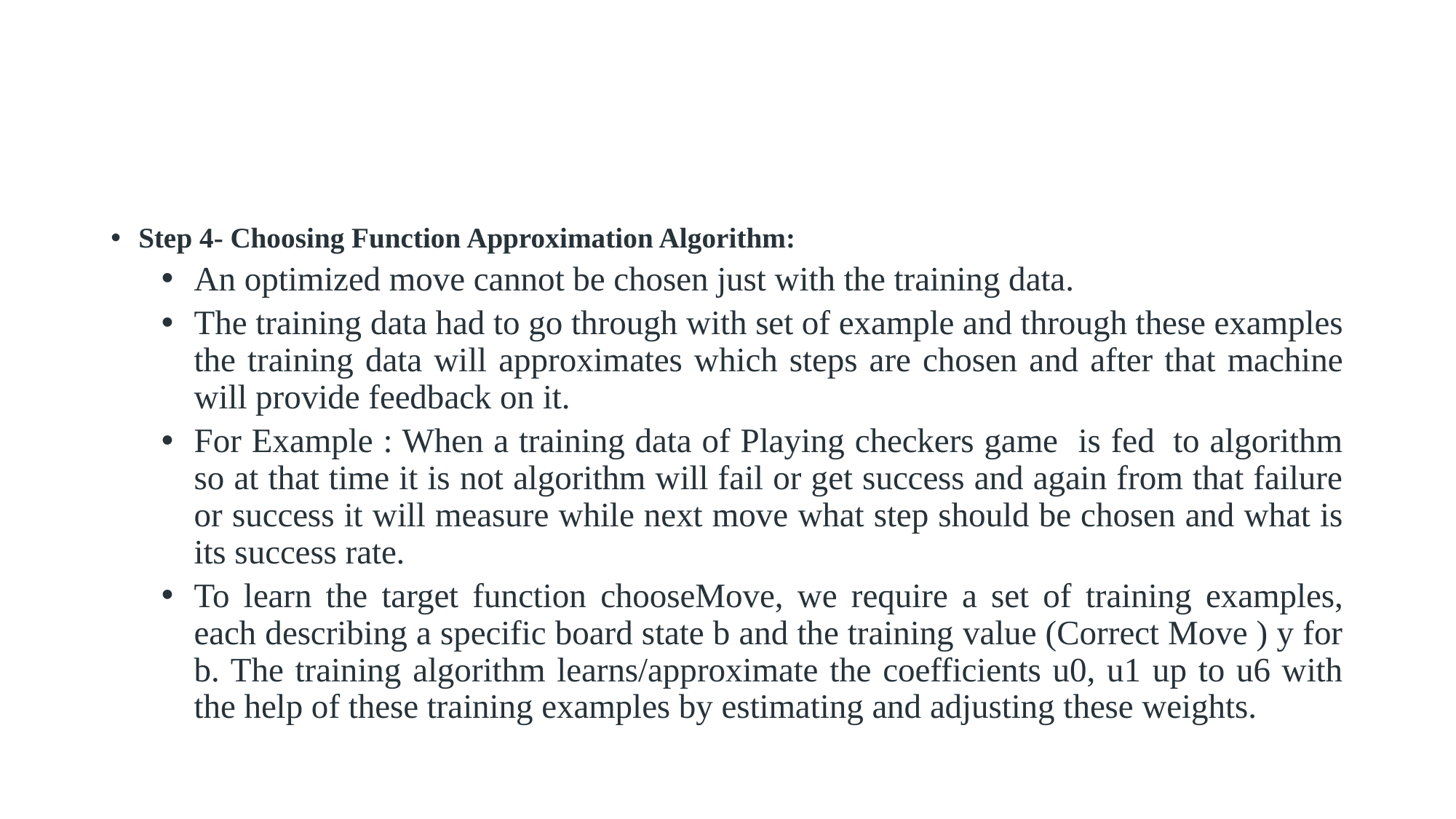

Step 4- Choosing Function Approximation Algorithm:
An optimized move cannot be chosen just with the training data.
The training data had to go through with set of example and through these examples the training data will approximates which steps are chosen and after that machine will provide feedback on it.
For Example : When a training data of Playing checkers game  is fed  to algorithm so at that time it is not algorithm will fail or get success and again from that failure or success it will measure while next move what step should be chosen and what is its success rate.
To learn the target function chooseMove, we require a set of training examples, each describing a specific board state b and the training value (Correct Move ) y for b. The training algorithm learns/approximate the coefficients u0, u1 up to u6 with the help of these training examples by estimating and adjusting these weights.